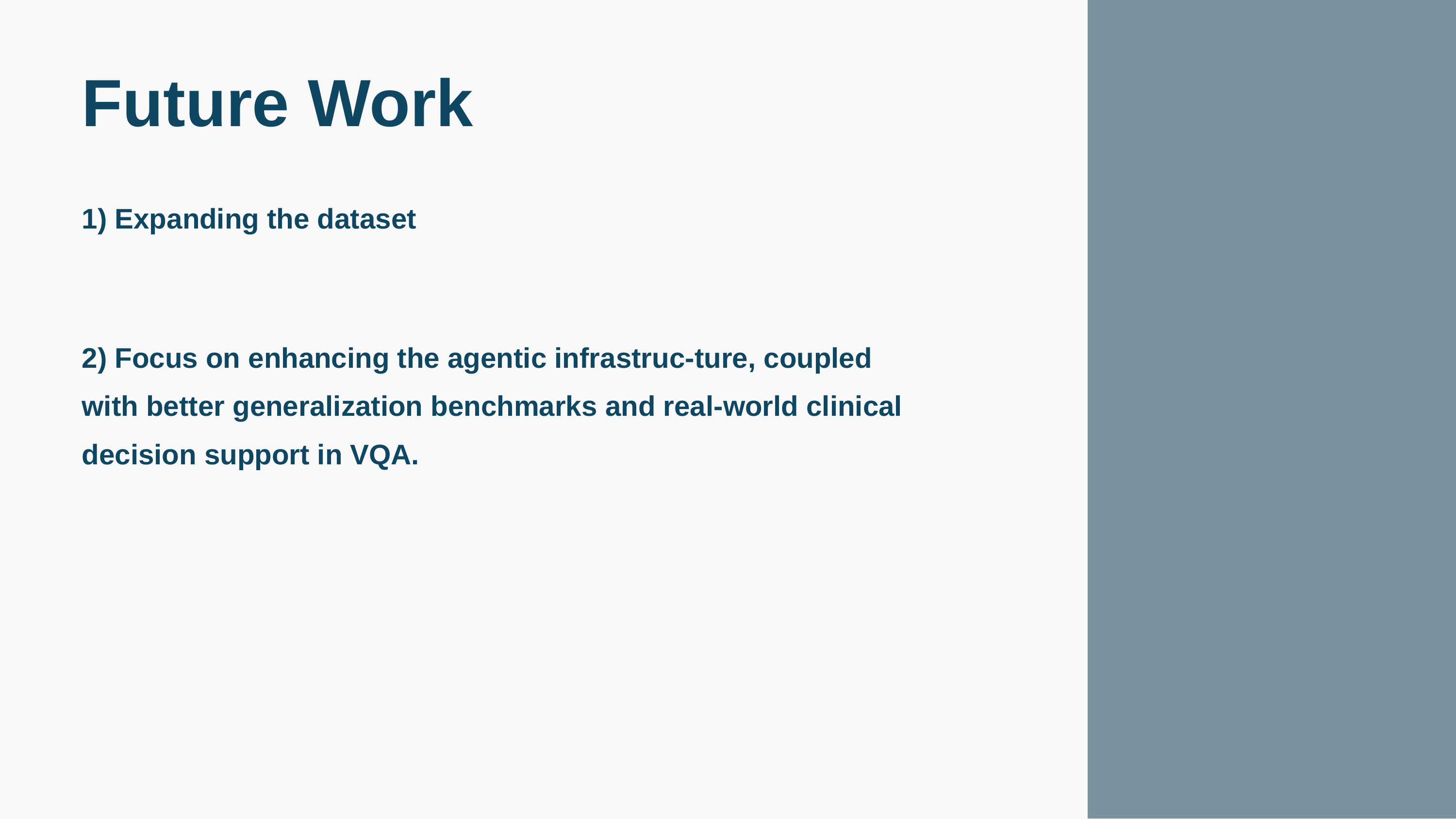

Future Work
1) Expanding the dataset

2) Focus on enhancing the agentic infrastruc-ture, coupled with better generalization benchmarks and real-world clinical decision support in VQA.